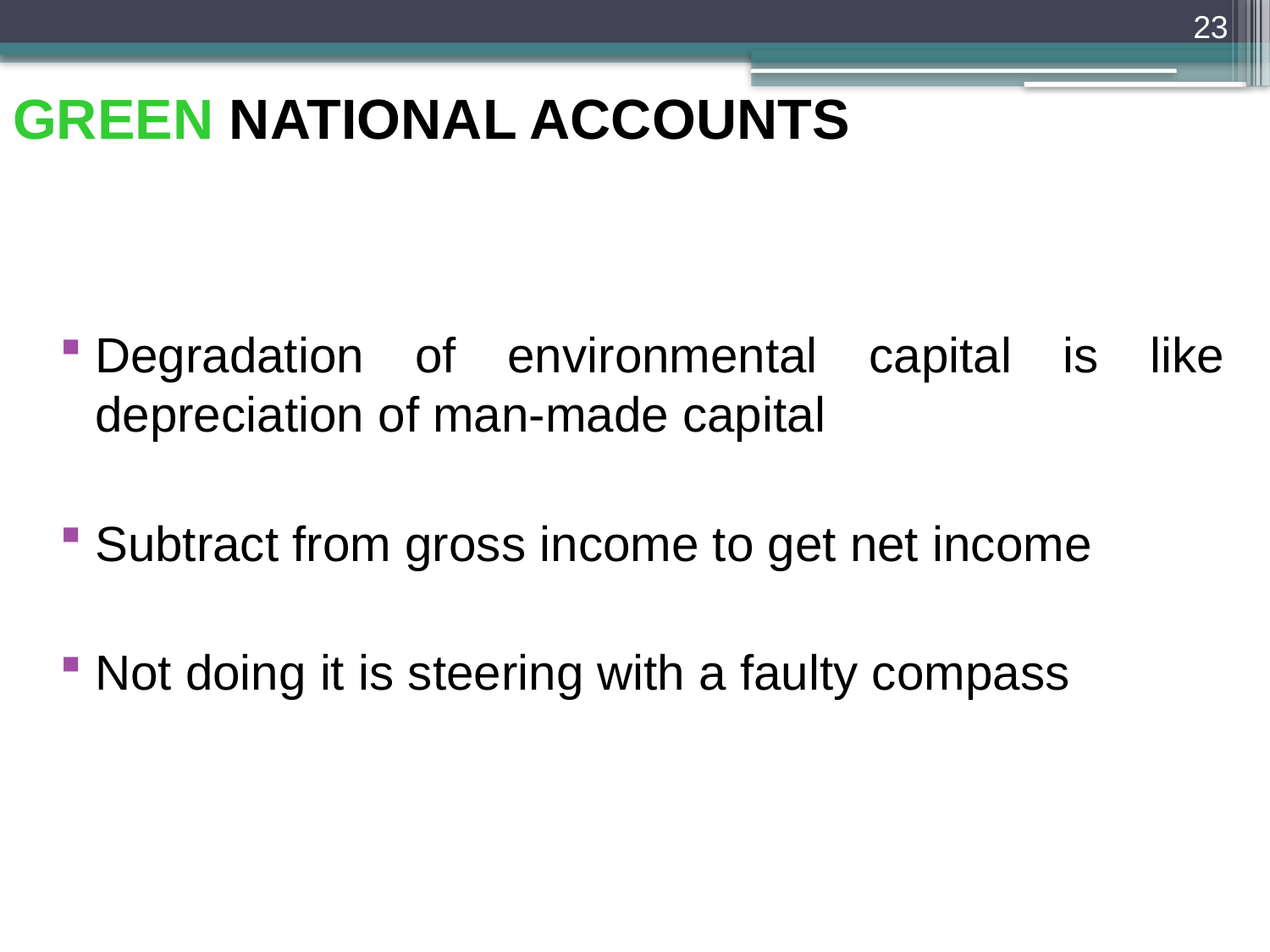

23
GREEN NATIONAL ACCOUNTS
Degradation of environmental capital is like depreciation of man-made capital

Subtract from gross income to get net income

Not doing it is steering with a faulty compass